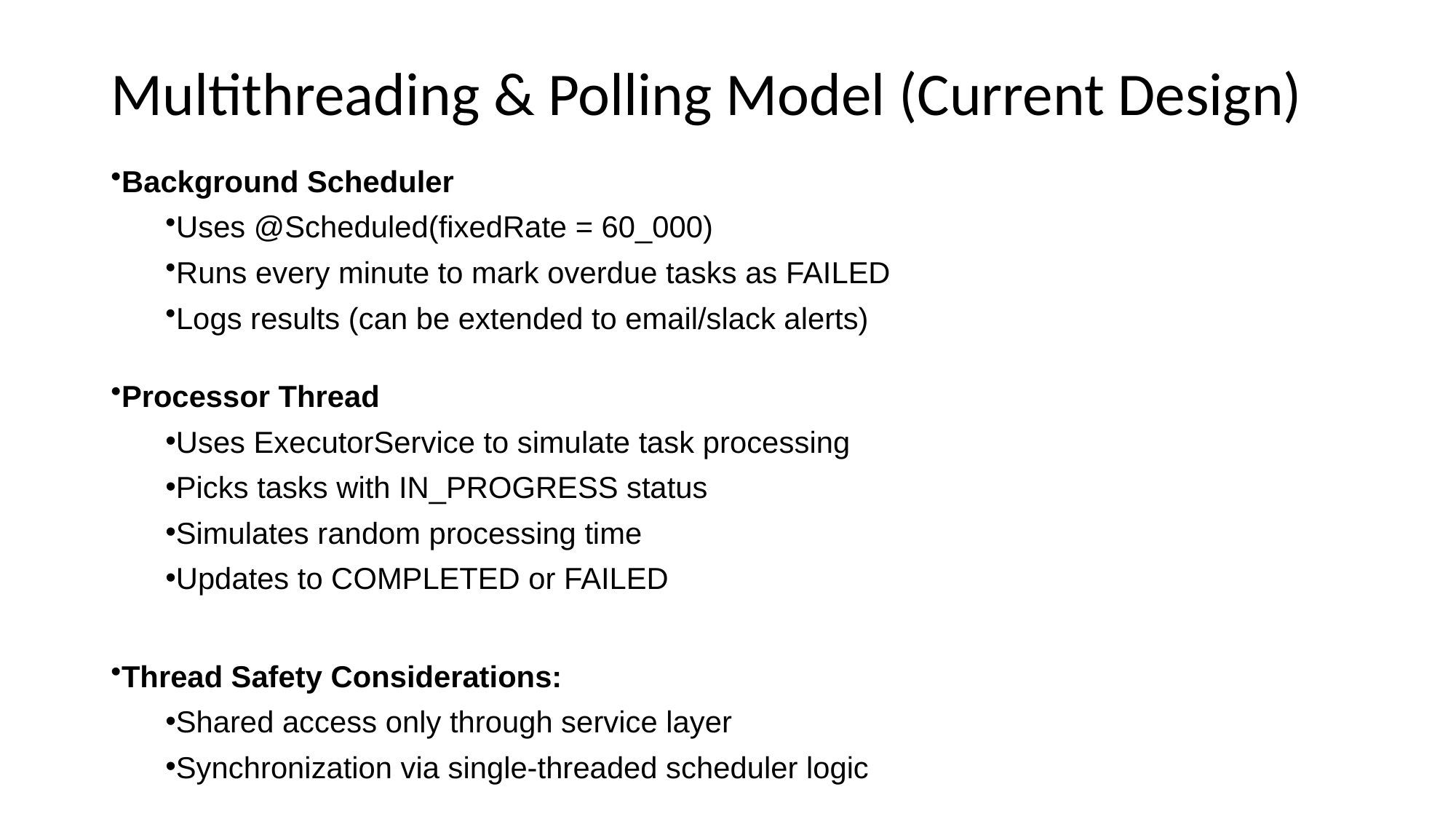

# Multithreading & Polling Model (Current Design)

Background Scheduler
Uses @Scheduled(fixedRate = 60_000)
Runs every minute to mark overdue tasks as FAILED
Logs results (can be extended to email/slack alerts)

Processor Thread
Uses ExecutorService to simulate task processing
Picks tasks with IN_PROGRESS status
Simulates random processing time
Updates to COMPLETED or FAILED

Thread Safety Considerations:
Shared access only through service layer
Synchronization via single-threaded scheduler logic